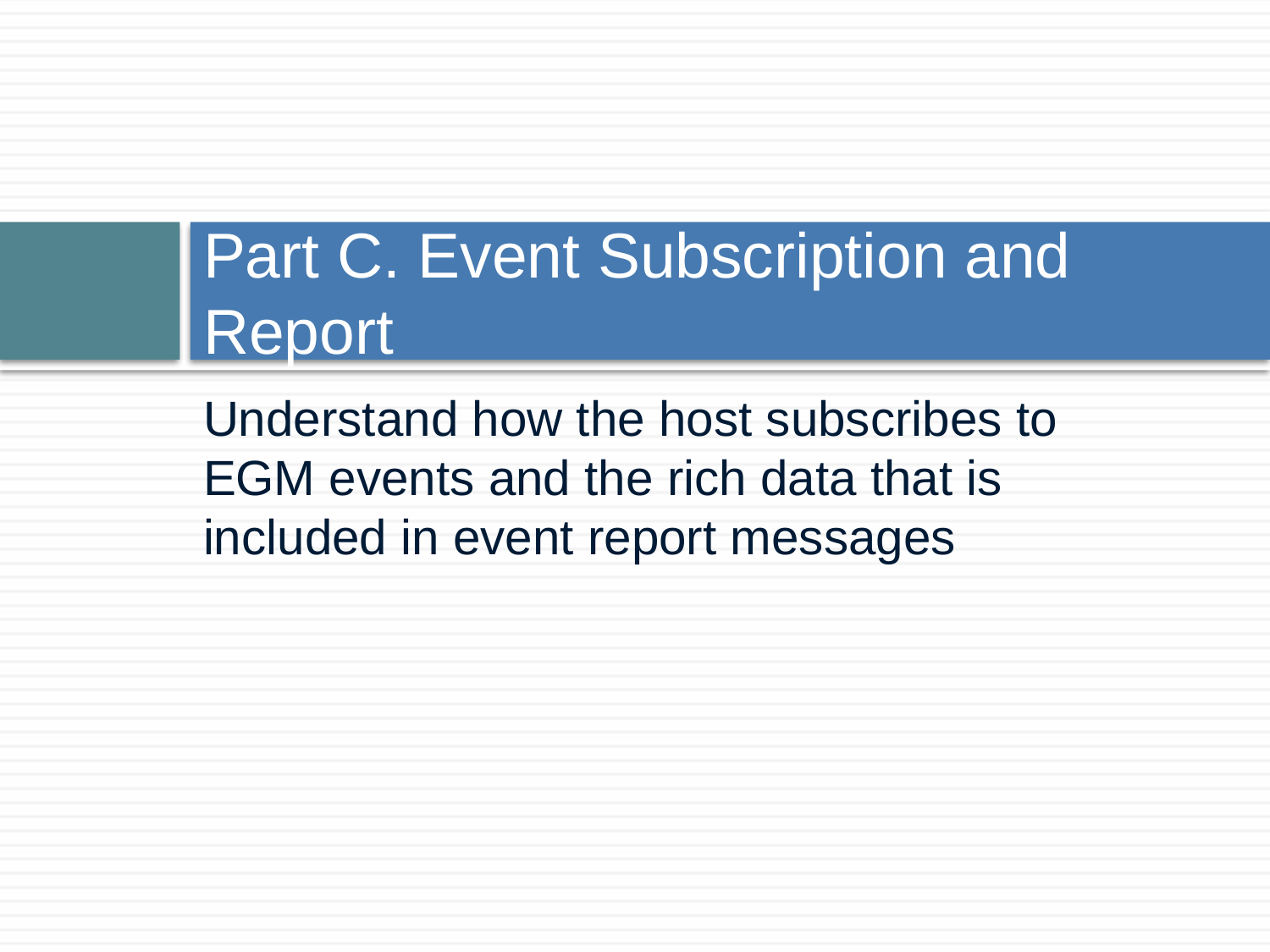

# Part C. Event Subscription and Report
51
Understand how the host subscribes to EGM events and the rich data that is included in event report messages